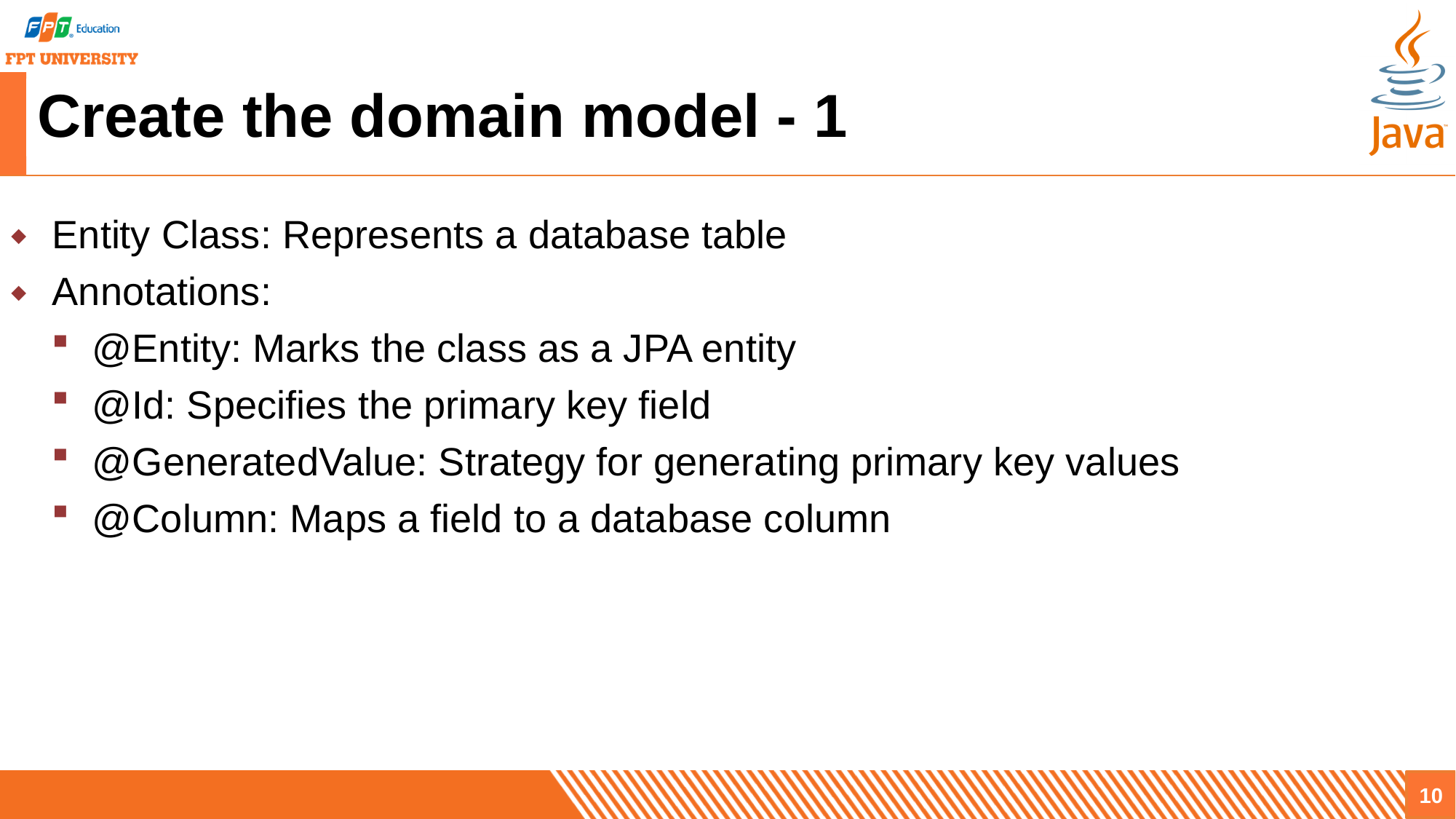

# Create the domain model - 1
Entity Class: Represents a database table
Annotations:
@Entity: Marks the class as a JPA entity
@Id: Specifies the primary key field
@GeneratedValue: Strategy for generating primary key values
@Column: Maps a field to a database column
10